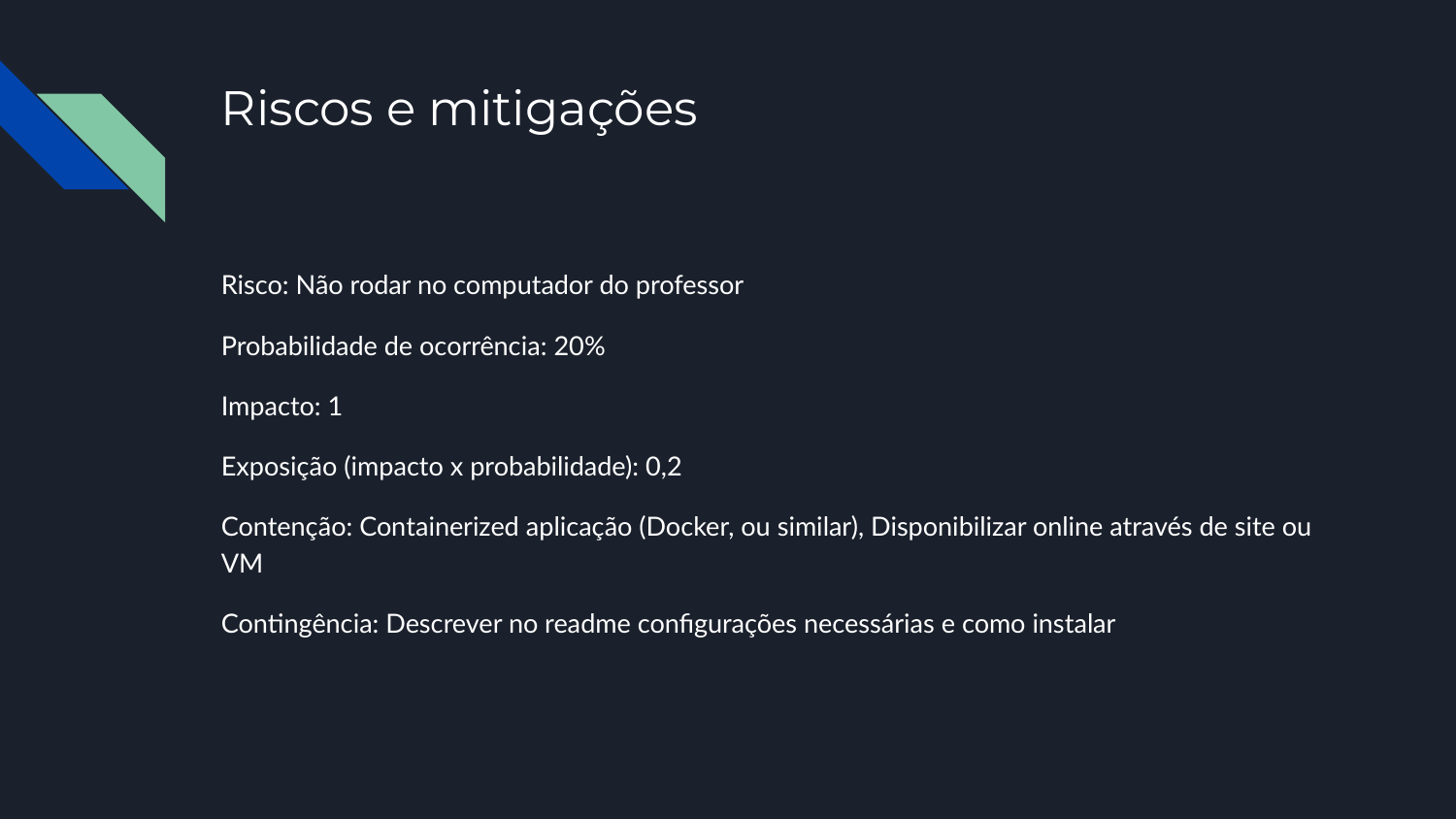

# Riscos e mitigações
Risco: Não rodar no computador do professor
Probabilidade de ocorrência: 20%
Impacto: 1
Exposição (impacto x probabilidade): 0,2
Contenção: Containerized aplicação (Docker, ou similar), Disponibilizar online através de site ou VM
Contingência: Descrever no readme configurações necessárias e como instalar